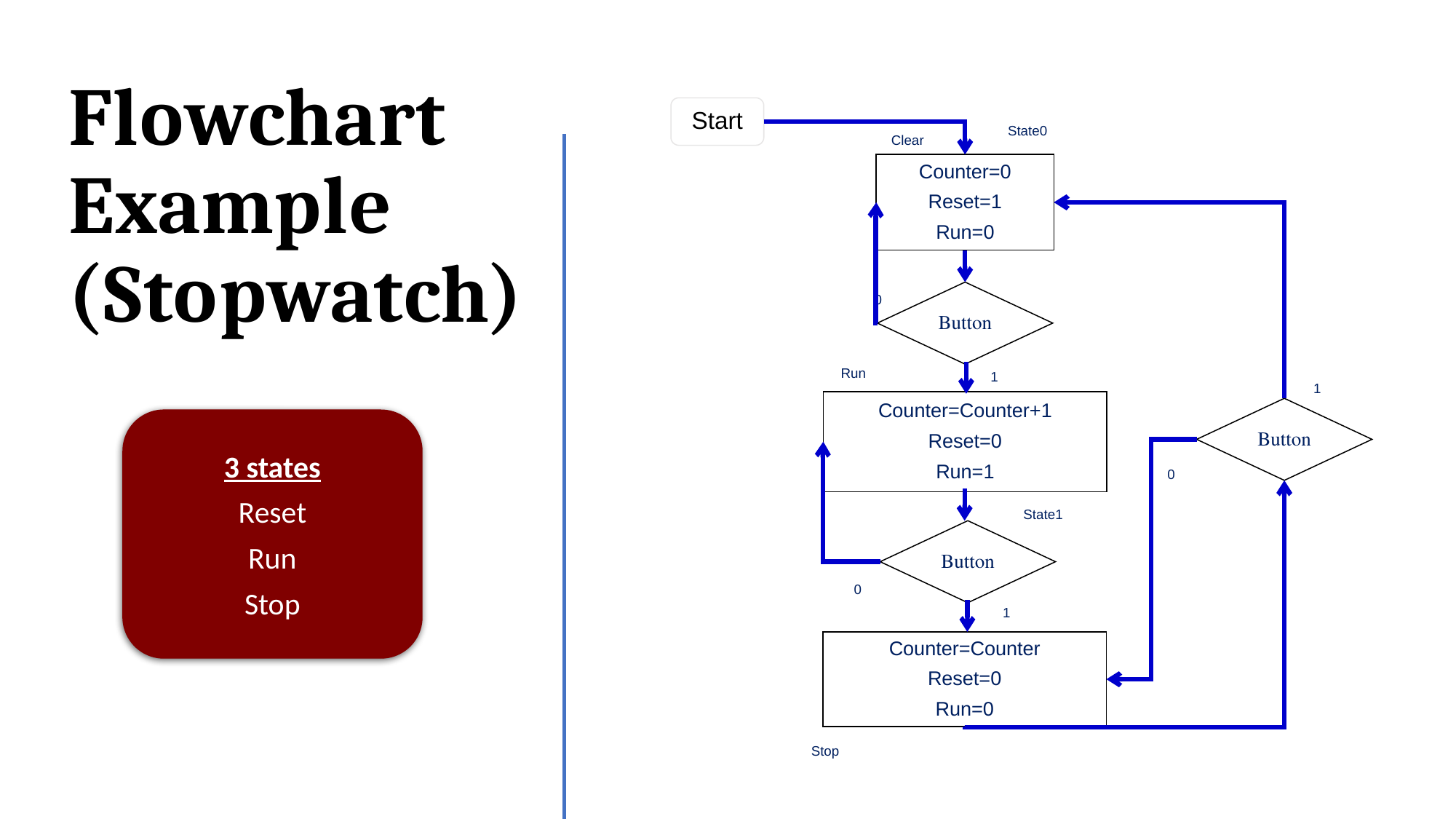

# Flowchart Example (Stopwatch)
Start
State0
Clear
Counter=0
Reset=1
Run=0
Button
0
Run
1
1
Counter=Counter+1
Reset=0
Run=1
Button
0
State1
Button
0
1
Counter=Counter
Reset=0
Run=0
Stop
3 states
Reset
Run
Stop